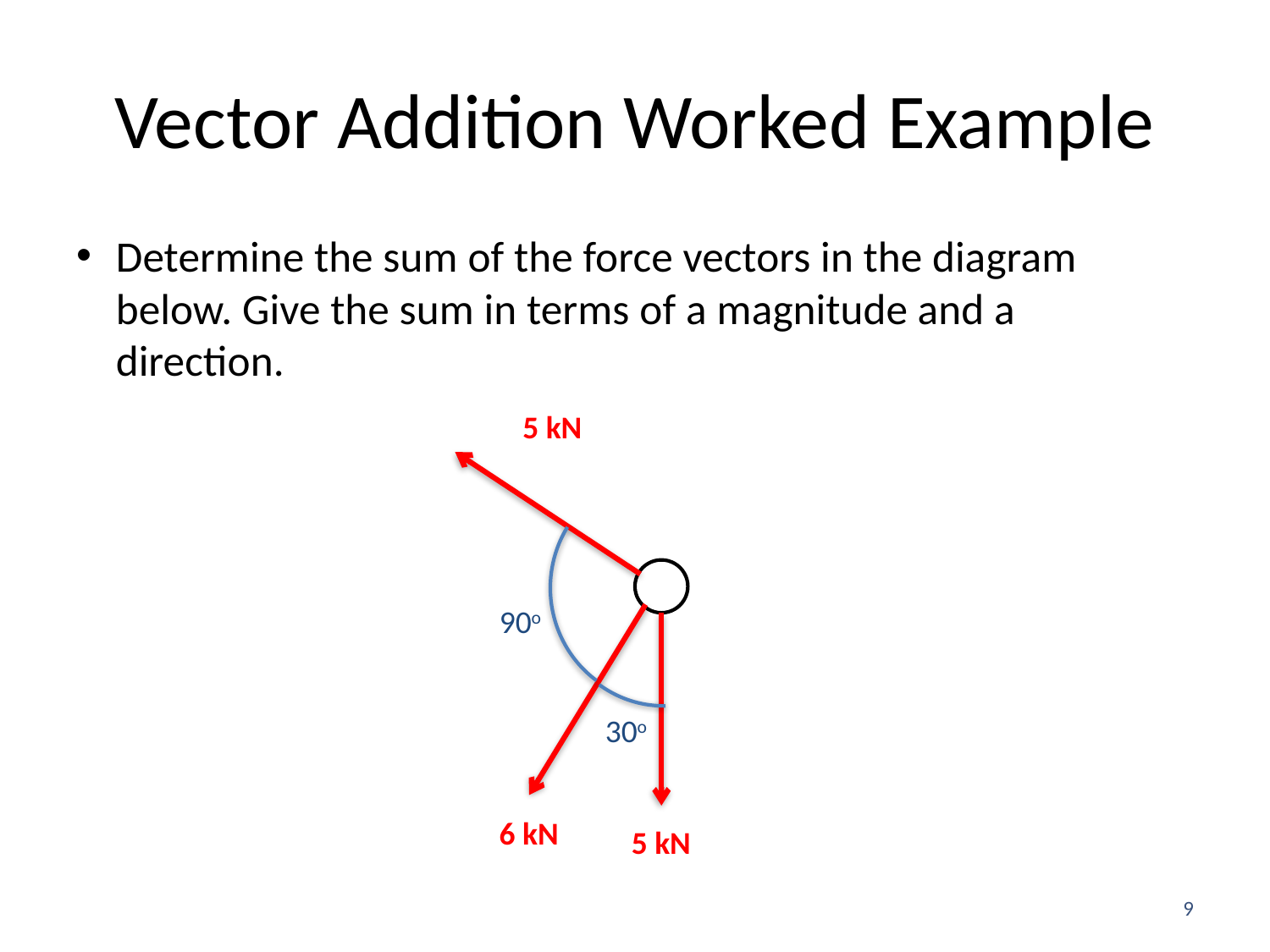

# Vector Addition Worked Example
Determine the sum of the force vectors in the diagram below. Give the sum in terms of a magnitude and a direction.
5 kN

90o
30o
6 kN
5 kN
9